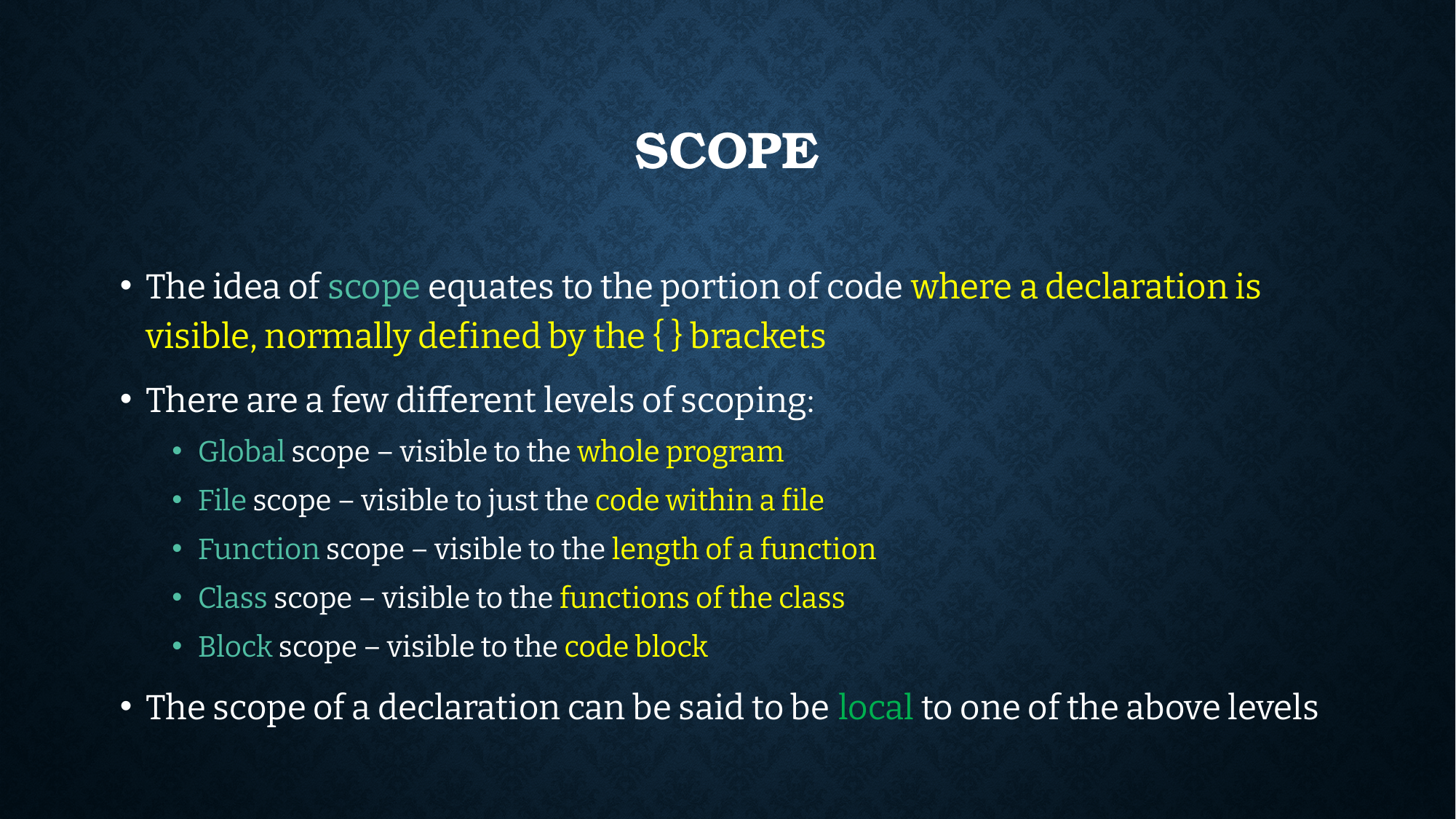

# Scope
The idea of scope equates to the portion of code where a declaration is visible, normally defined by the { } brackets
There are a few different levels of scoping:
Global scope – visible to the whole program
File scope – visible to just the code within a file
Function scope – visible to the length of a function
Class scope – visible to the functions of the class
Block scope – visible to the code block
The scope of a declaration can be said to be local to one of the above levels